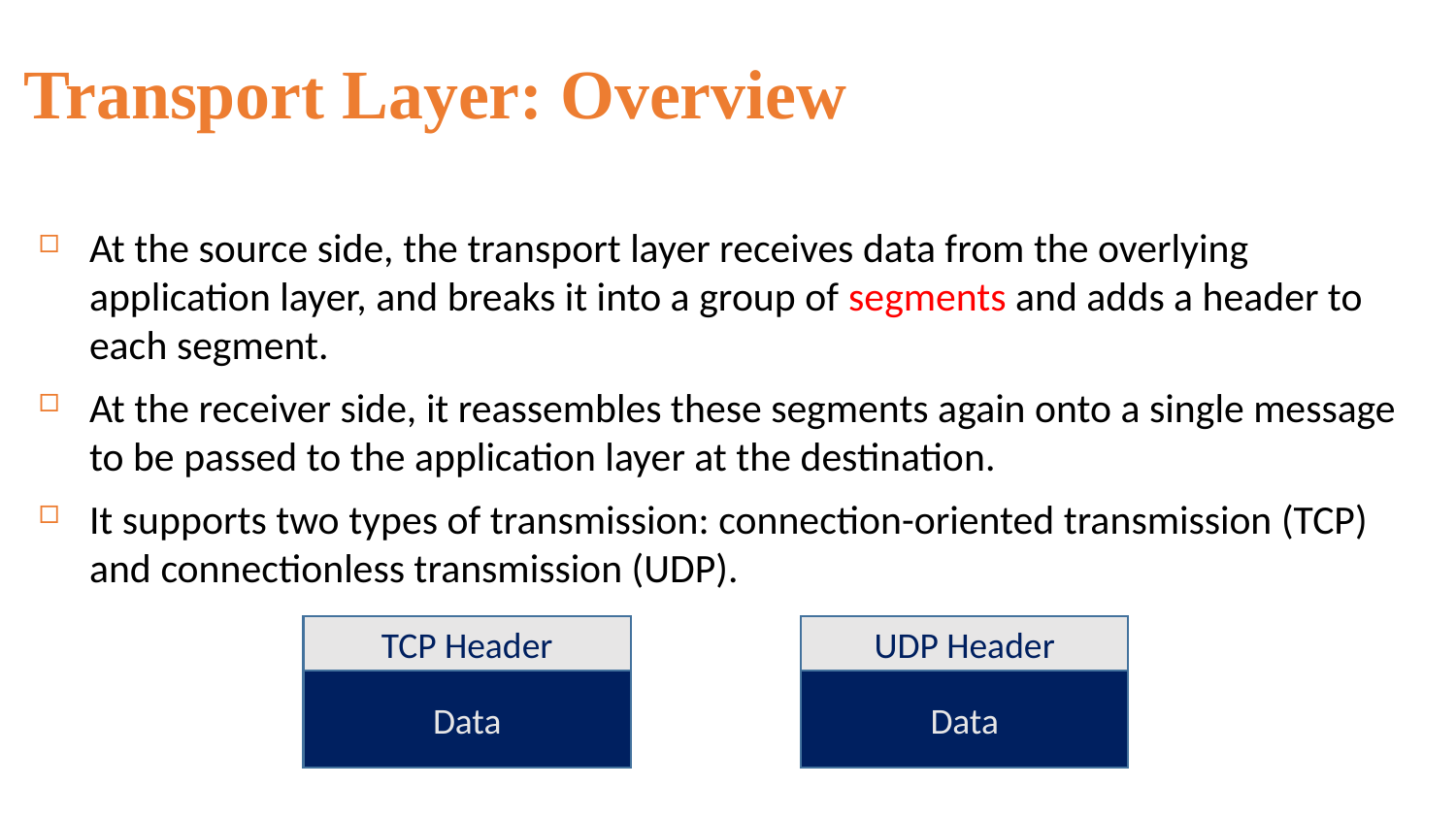

Transport Layer: Overview
At the source side, the transport layer receives data from the overlying application layer, and breaks it into a group of segments and adds a header to each segment.
At the receiver side, it reassembles these segments again onto a single message to be passed to the application layer at the destination.
It supports two types of transmission: connection-oriented transmission (TCP) and connectionless transmission (UDP).

TCP Header
UDP Header
Data
Data